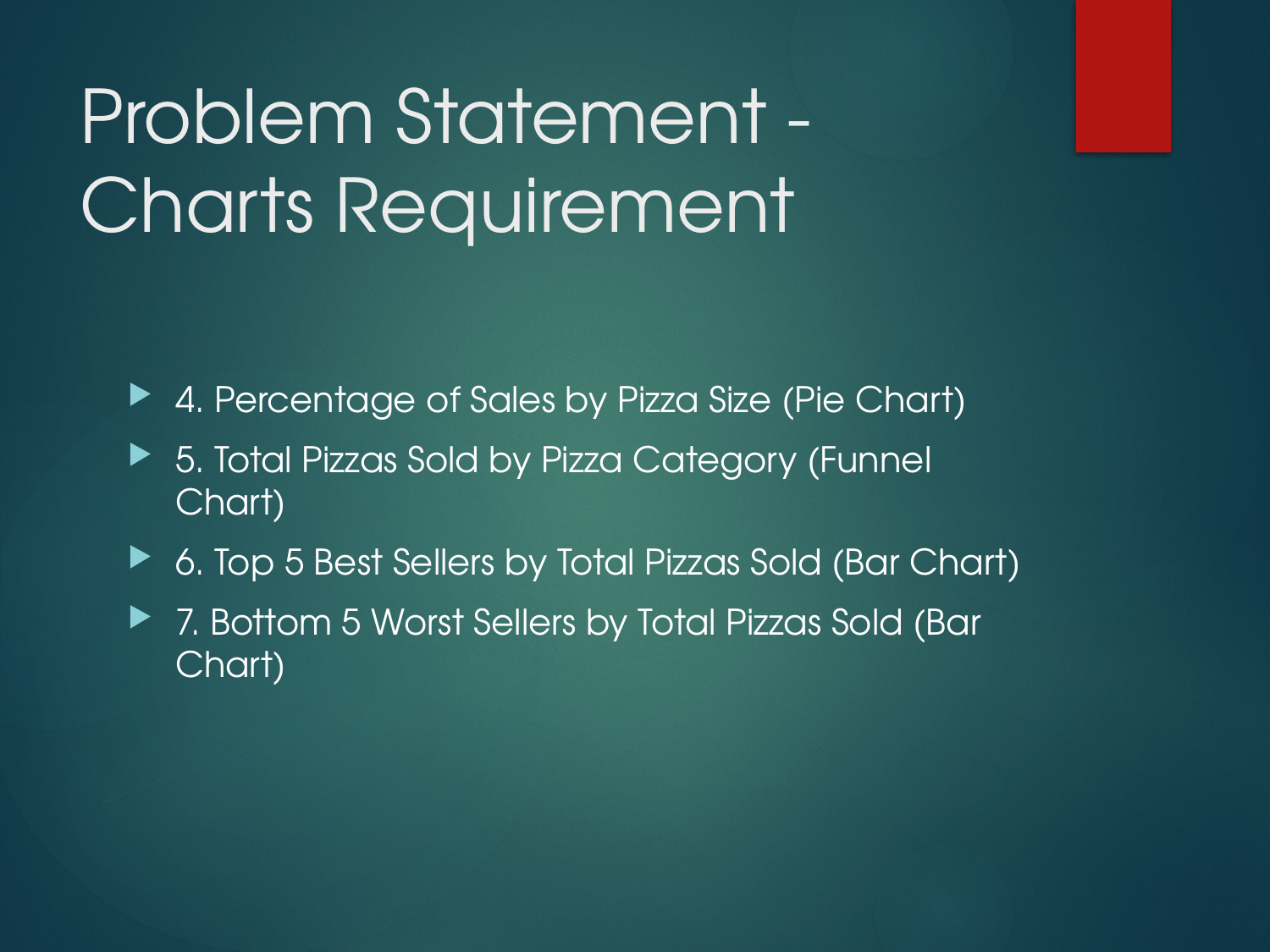

# Problem Statement - Charts Requirement
4. Percentage of Sales by Pizza Size (Pie Chart)
5. Total Pizzas Sold by Pizza Category (Funnel Chart)
6. Top 5 Best Sellers by Total Pizzas Sold (Bar Chart)
7. Bottom 5 Worst Sellers by Total Pizzas Sold (Bar Chart)